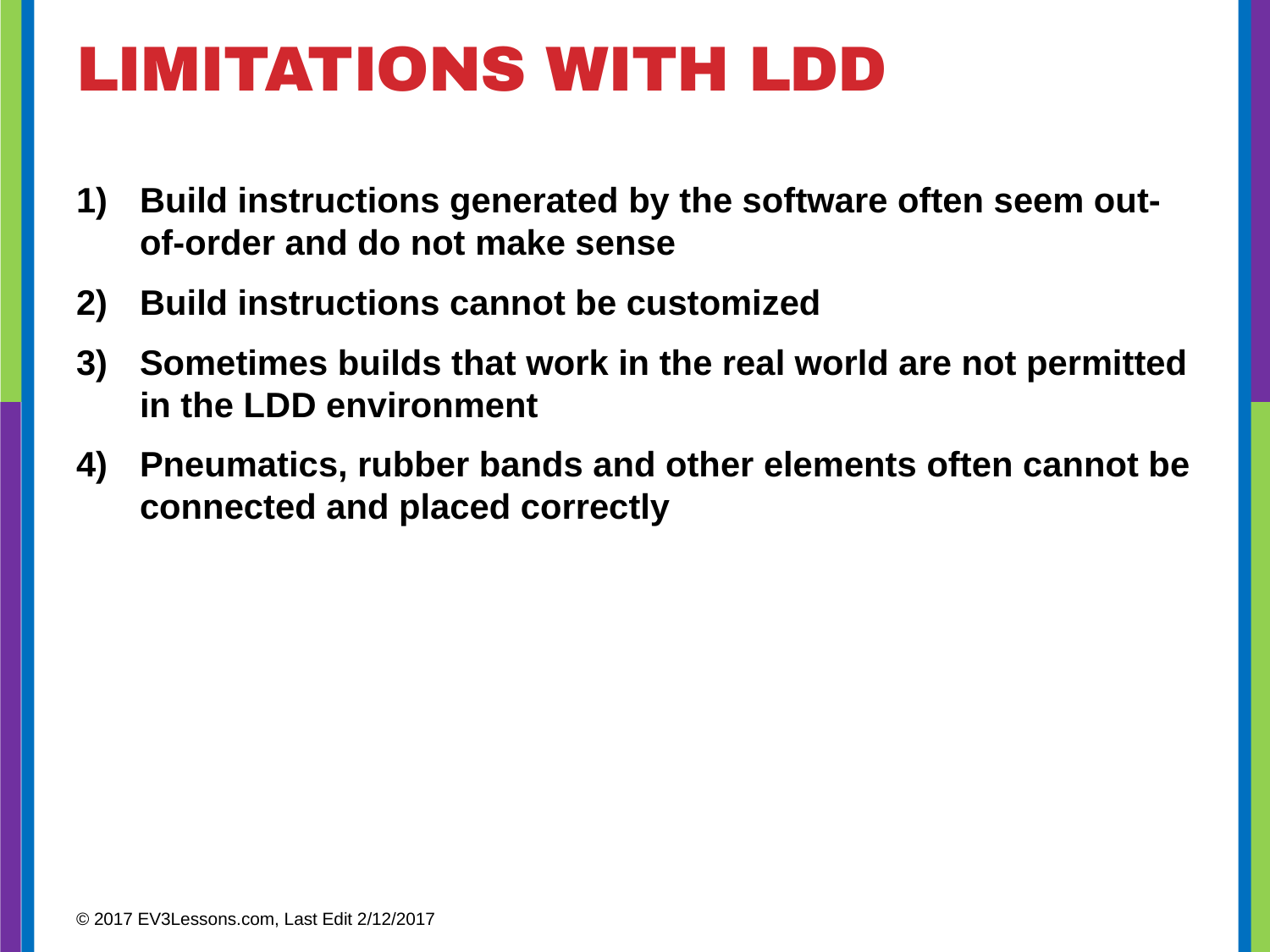

# Limitations with LDD
Build instructions generated by the software often seem out-of-order and do not make sense
Build instructions cannot be customized
Sometimes builds that work in the real world are not permitted in the LDD environment
Pneumatics, rubber bands and other elements often cannot be connected and placed correctly
© 2017 EV3Lessons.com, Last Edit 2/12/2017